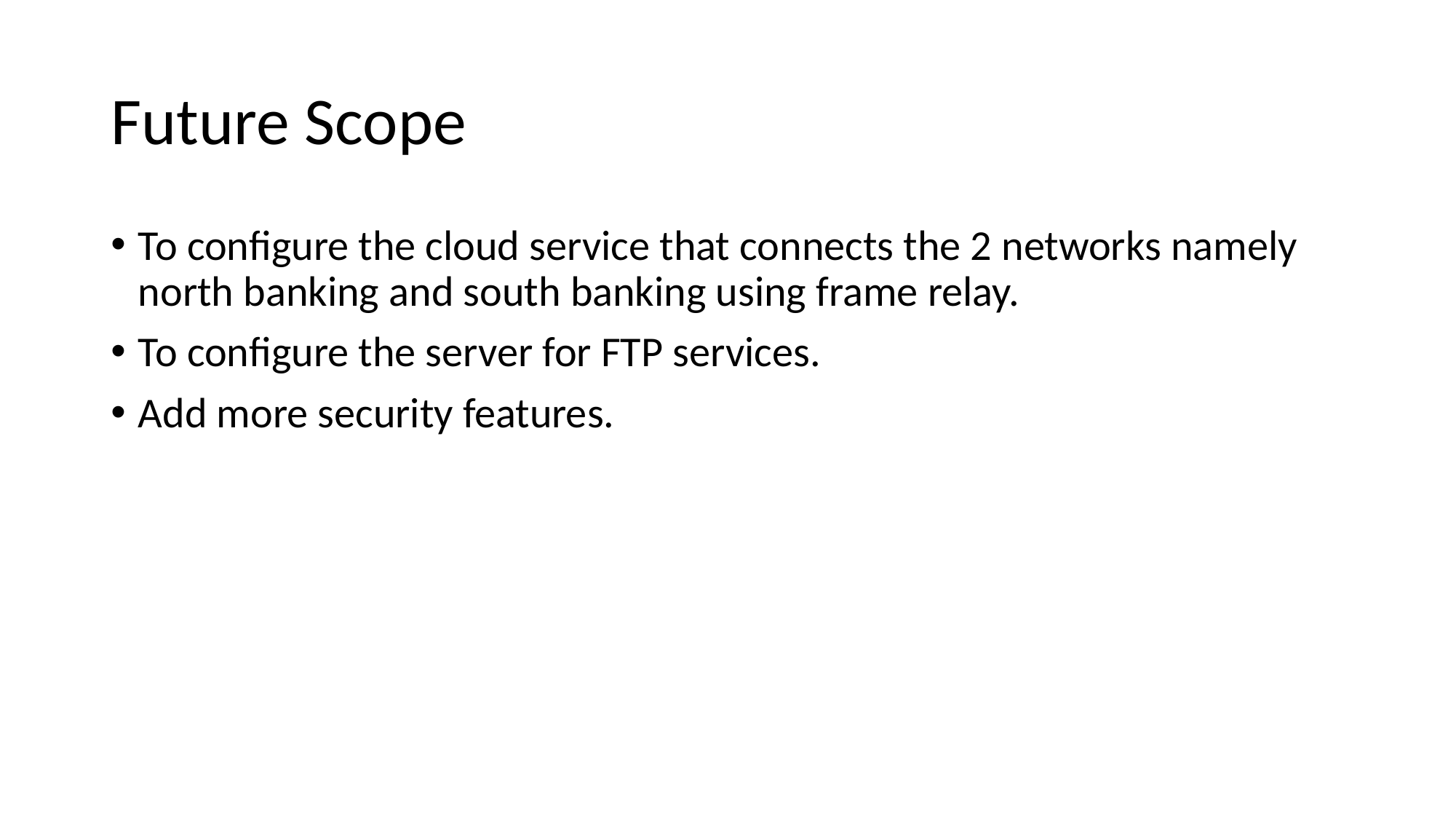

# Future Scope
To configure the cloud service that connects the 2 networks namely north banking and south banking using frame relay.
To configure the server for FTP services.
Add more security features.